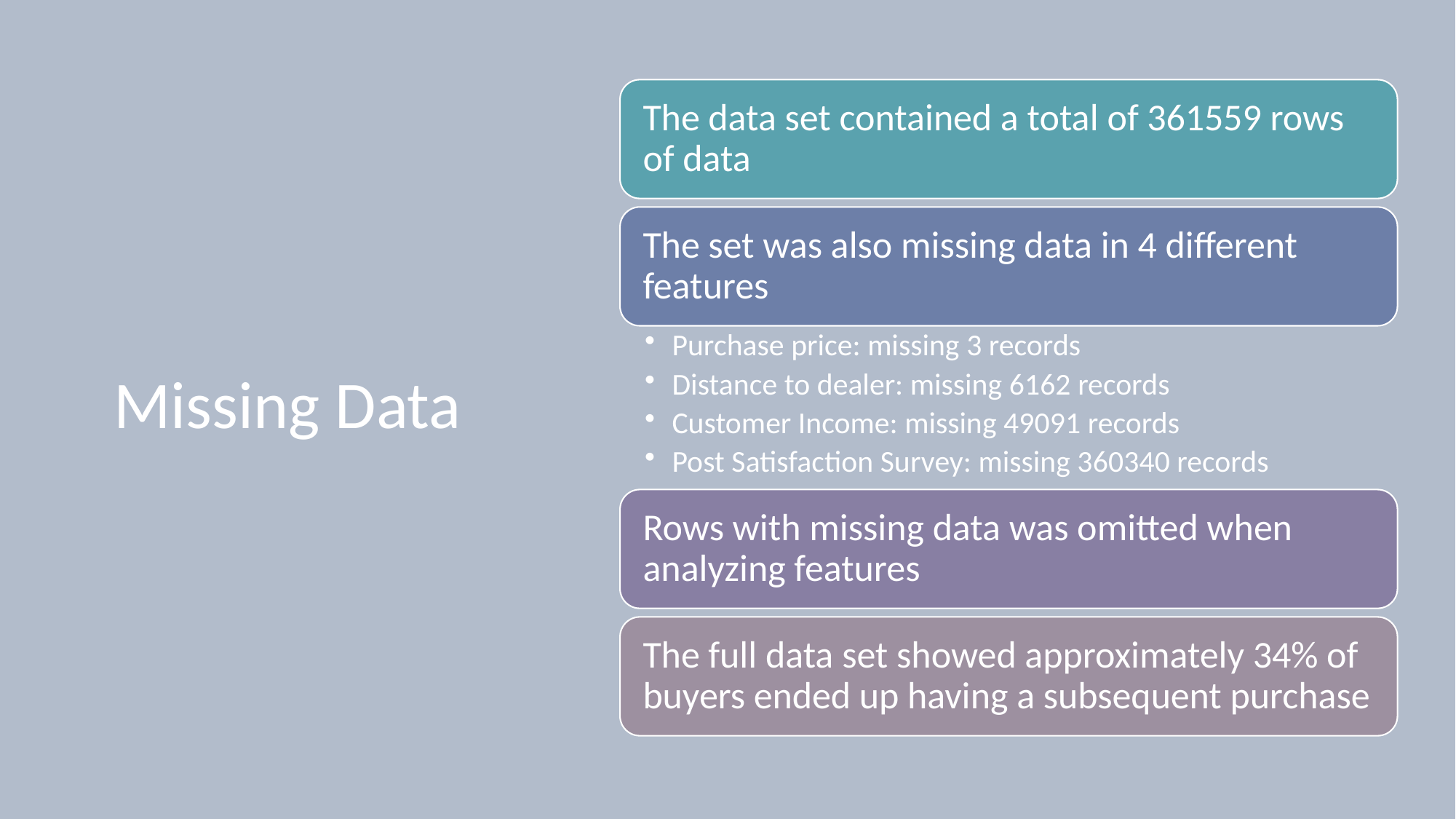

The data set contained a total of 361559 rows of data
The set was also missing data in 4 different features
Purchase price: missing 3 records
Distance to dealer: missing 6162 records
Customer Income: missing 49091 records
Post Satisfaction Survey: missing 360340 records
Rows with missing data was omitted when analyzing features
The full data set showed approximately 34% of buyers ended up having a subsequent purchase
# Missing Data